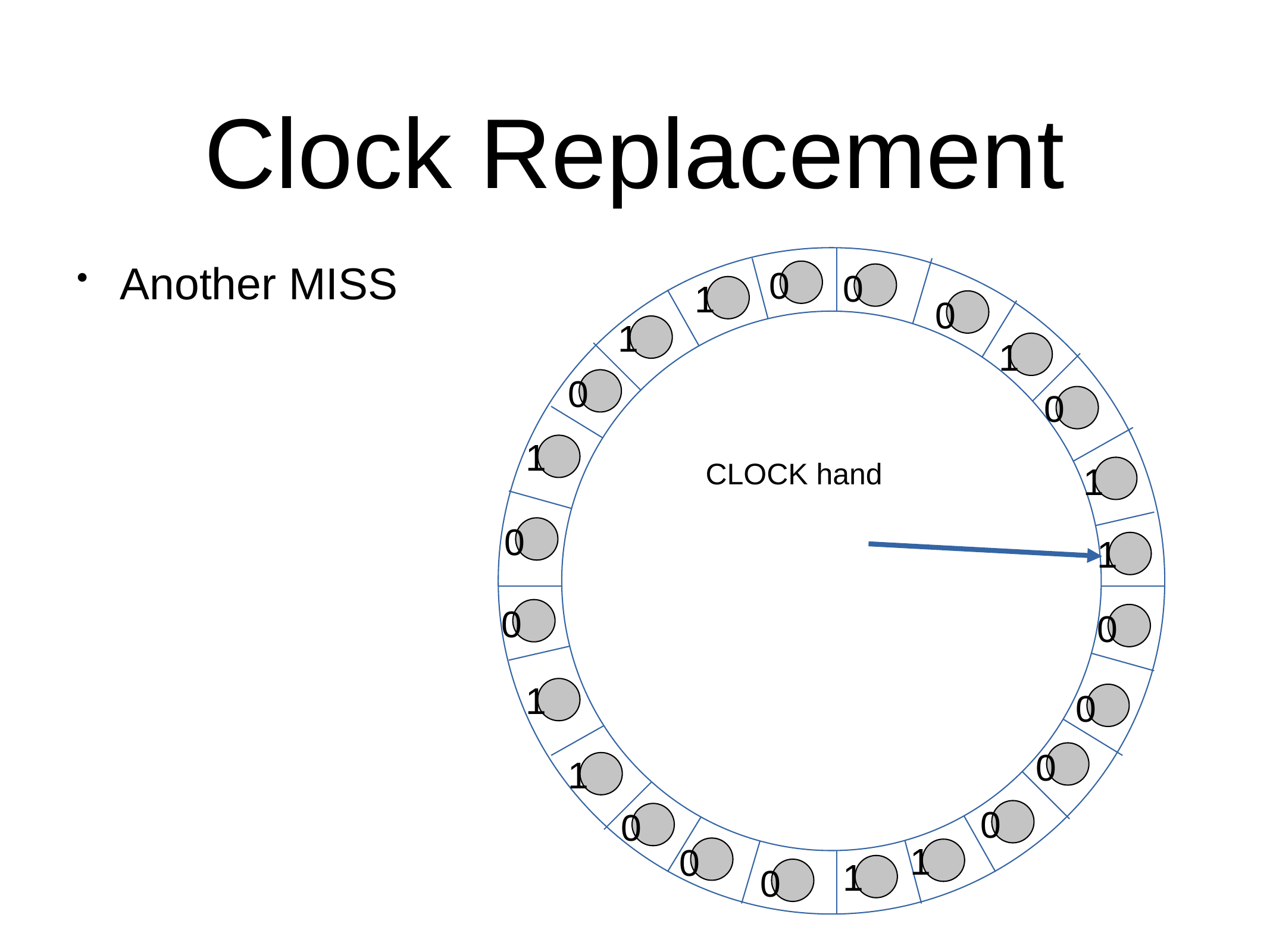

# Clock Replacement

Another MISS
0

0

1

0

1

1

0

0

1

CLOCK hand
1

0

1

0

0

1

0

0

1

0

0

1

0

1

0